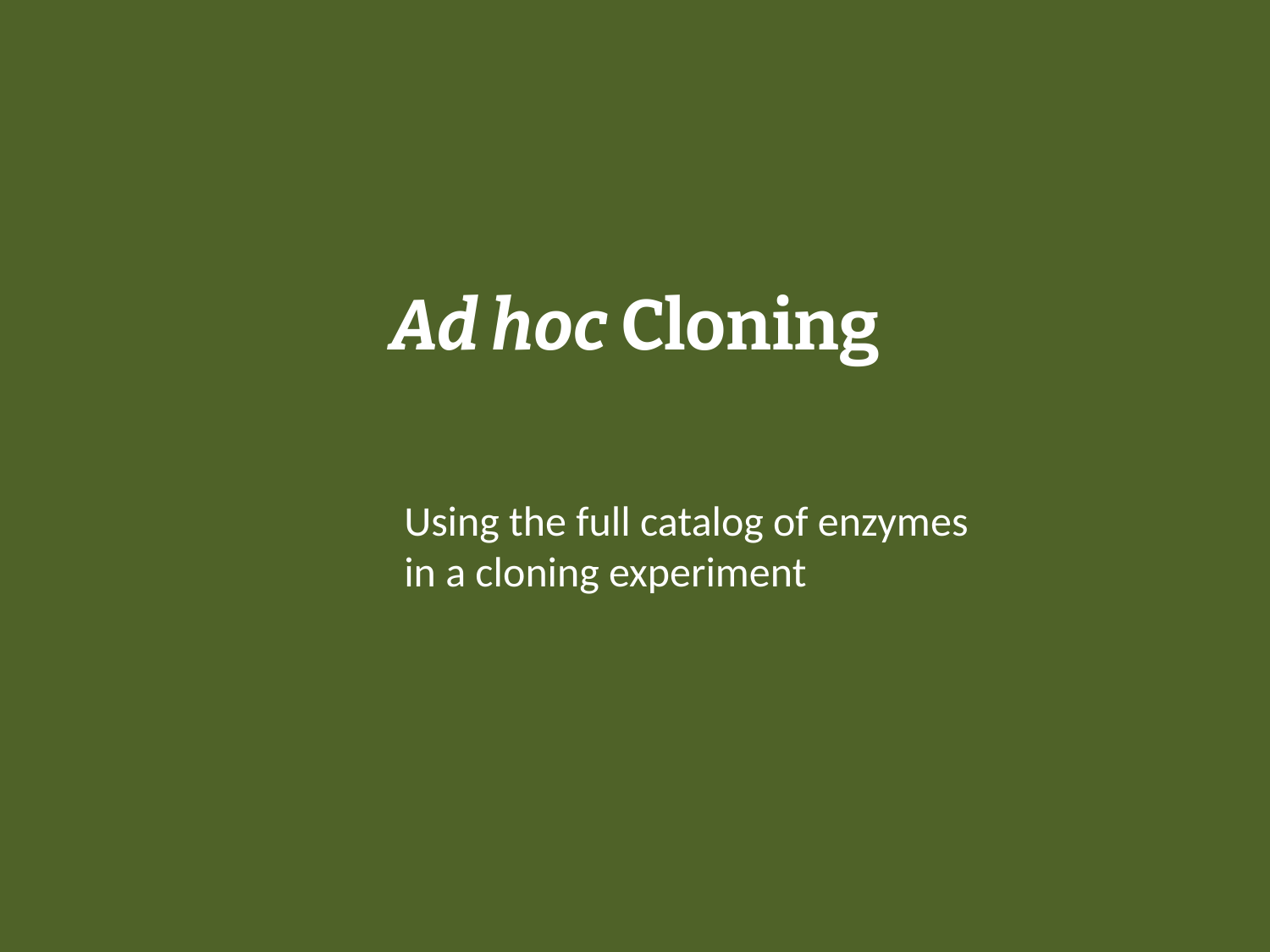

Ad hoc Cloning
Using the full catalog of enzymes in a cloning experiment